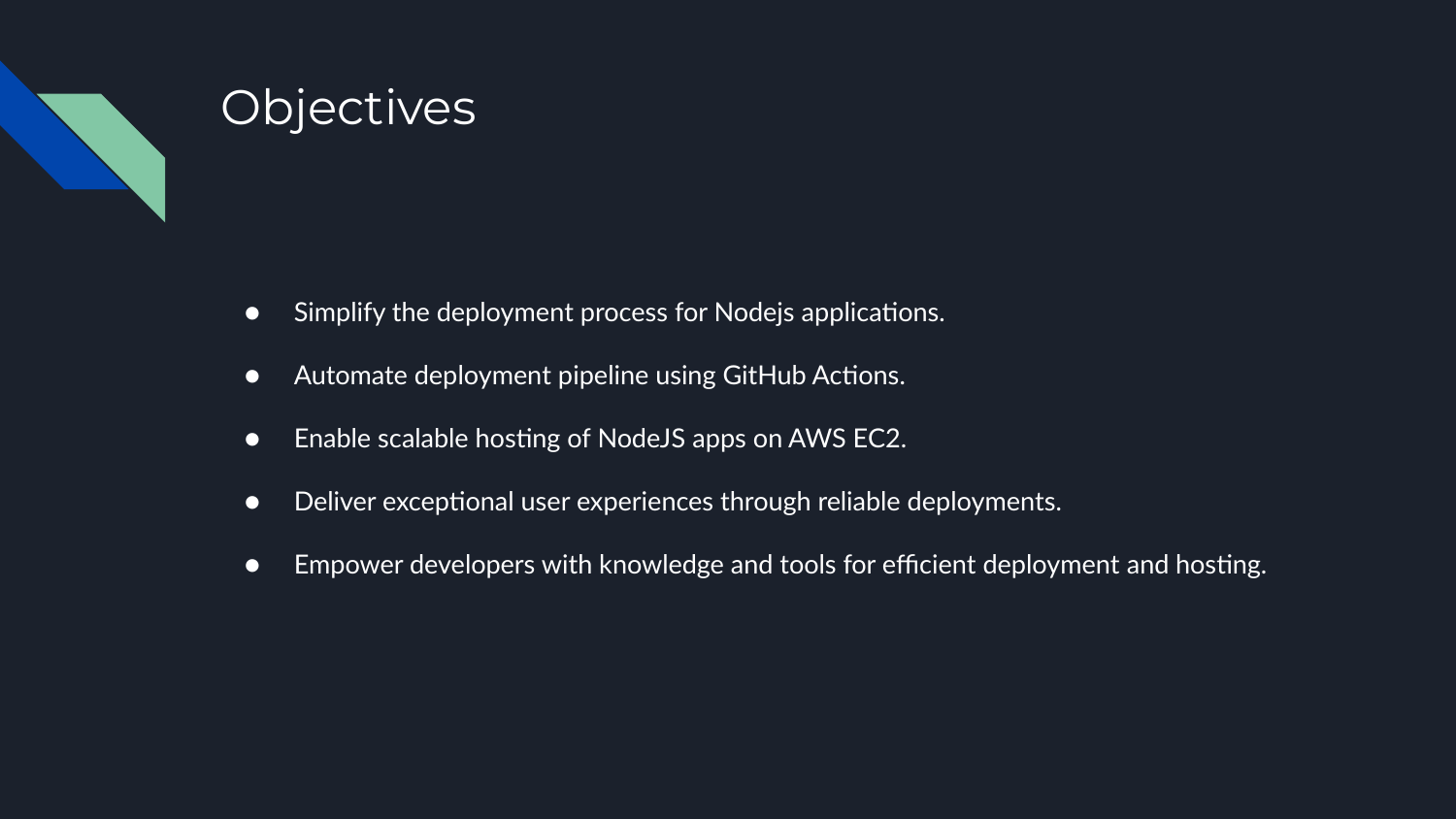

# Objectives
Simplify the deployment process for Nodejs applications.
Automate deployment pipeline using GitHub Actions.
Enable scalable hosting of NodeJS apps on AWS EC2.
Deliver exceptional user experiences through reliable deployments.
Empower developers with knowledge and tools for efficient deployment and hosting.